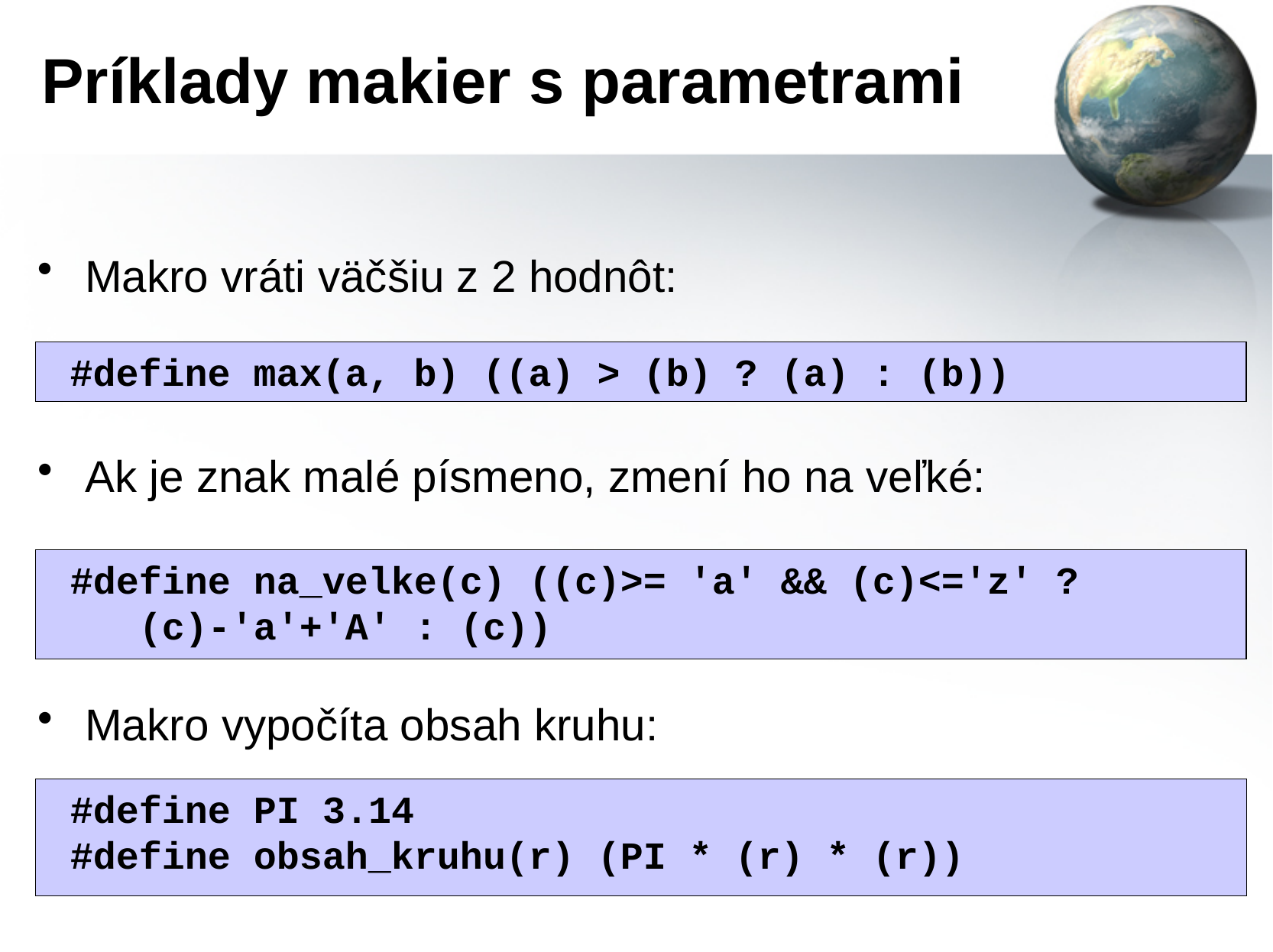

# Príklady makier s parametrami
Makro vráti väčšiu z 2 hodnôt:

#define max(a, b) ((a) > (b) ? (a) : (b))
Ak je znak malé písmeno, zmení ho na veľké:

#define na_velke(c) ((c)>= 'a' && (c)<='z' ?
   (c)-'a'+'A' : (c))
Makro vypočíta obsah kruhu:

#define PI 3.14
#define obsah_kruhu(r) (PI * (r) * (r))